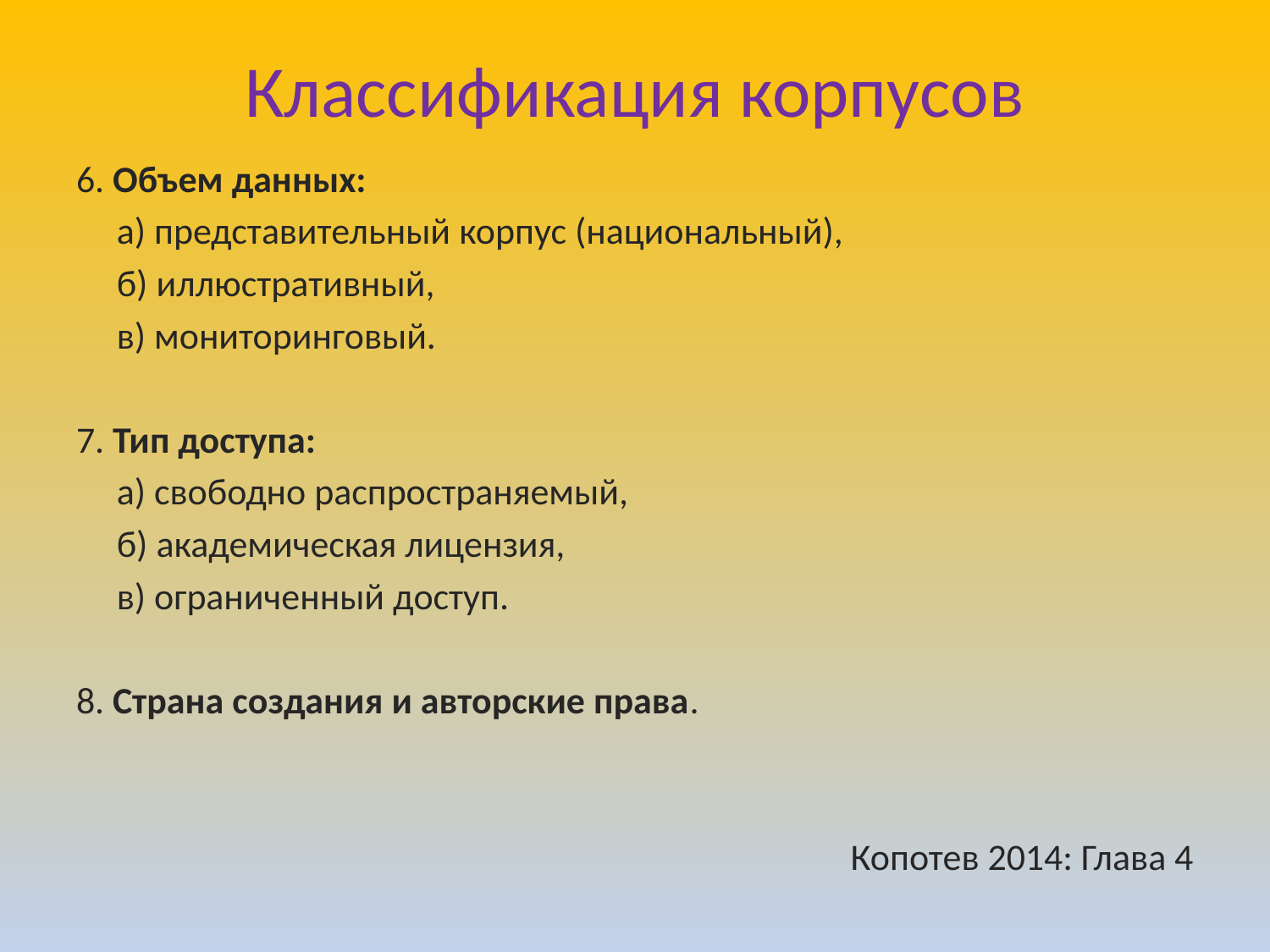

# Классификация корпусов
6. Объем данных:
	а) представительный корпус (национальный),
	б) иллюстративный,
	в) мониторинговый.

7. Тип доступа:
	а) свободно распространяемый,
	б) академическая лицензия,
	в) ограниченный доступ.

8. Страна создания и авторские права.

Копотев 2014: Глава 4